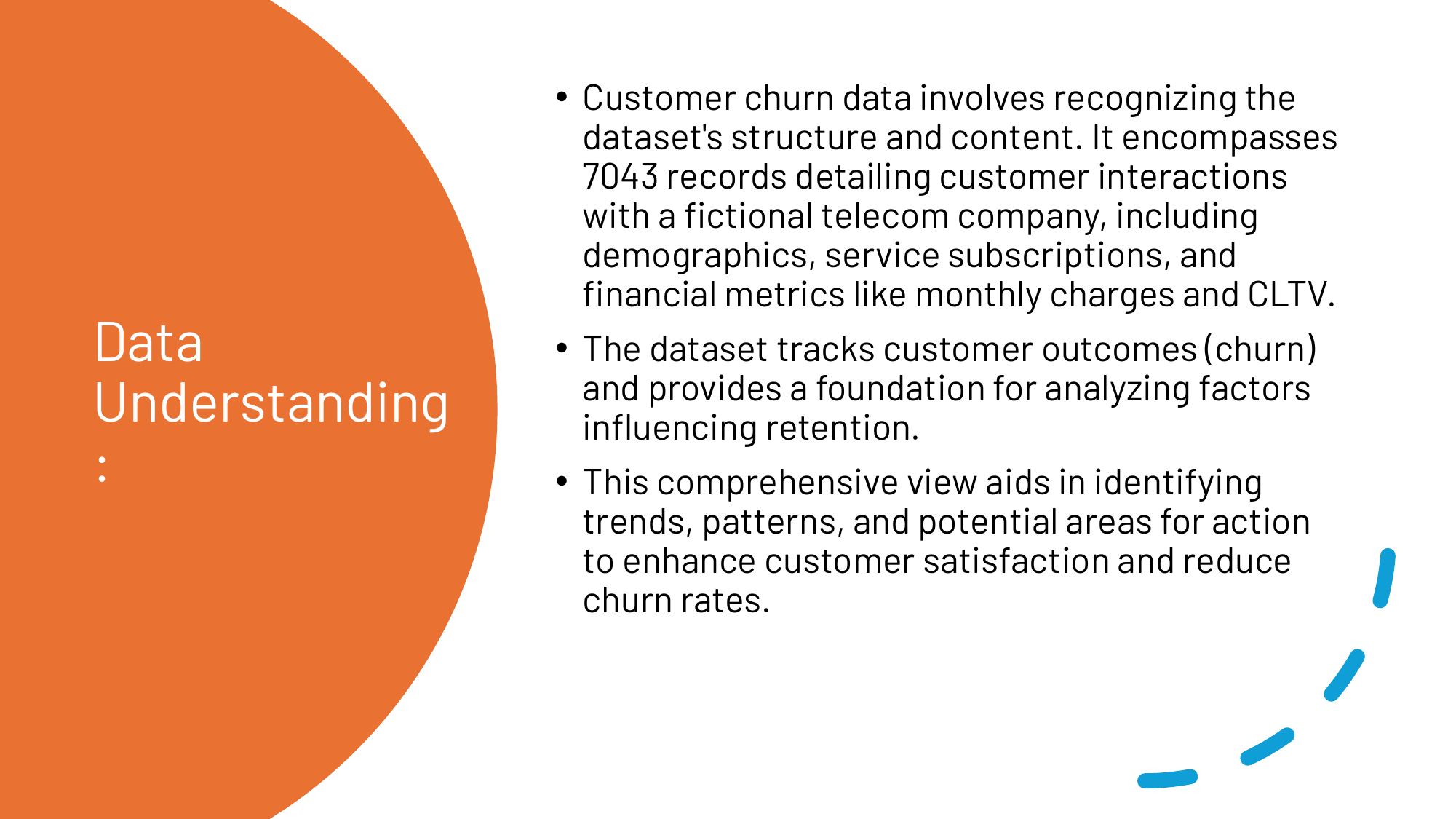

Customer churn data involves recognizing the dataset's structure and content. It encompasses 7043 records detailing customer interactions with a fictional telecom company, including demographics, service subscriptions, and financial metrics like monthly charges and CLTV.
The dataset tracks customer outcomes (churn) and provides a foundation for analyzing factors influencing retention.
This comprehensive view aids in identifying trends, patterns, and potential areas for action to enhance customer satisfaction and reduce churn rates.

# Data Understanding: